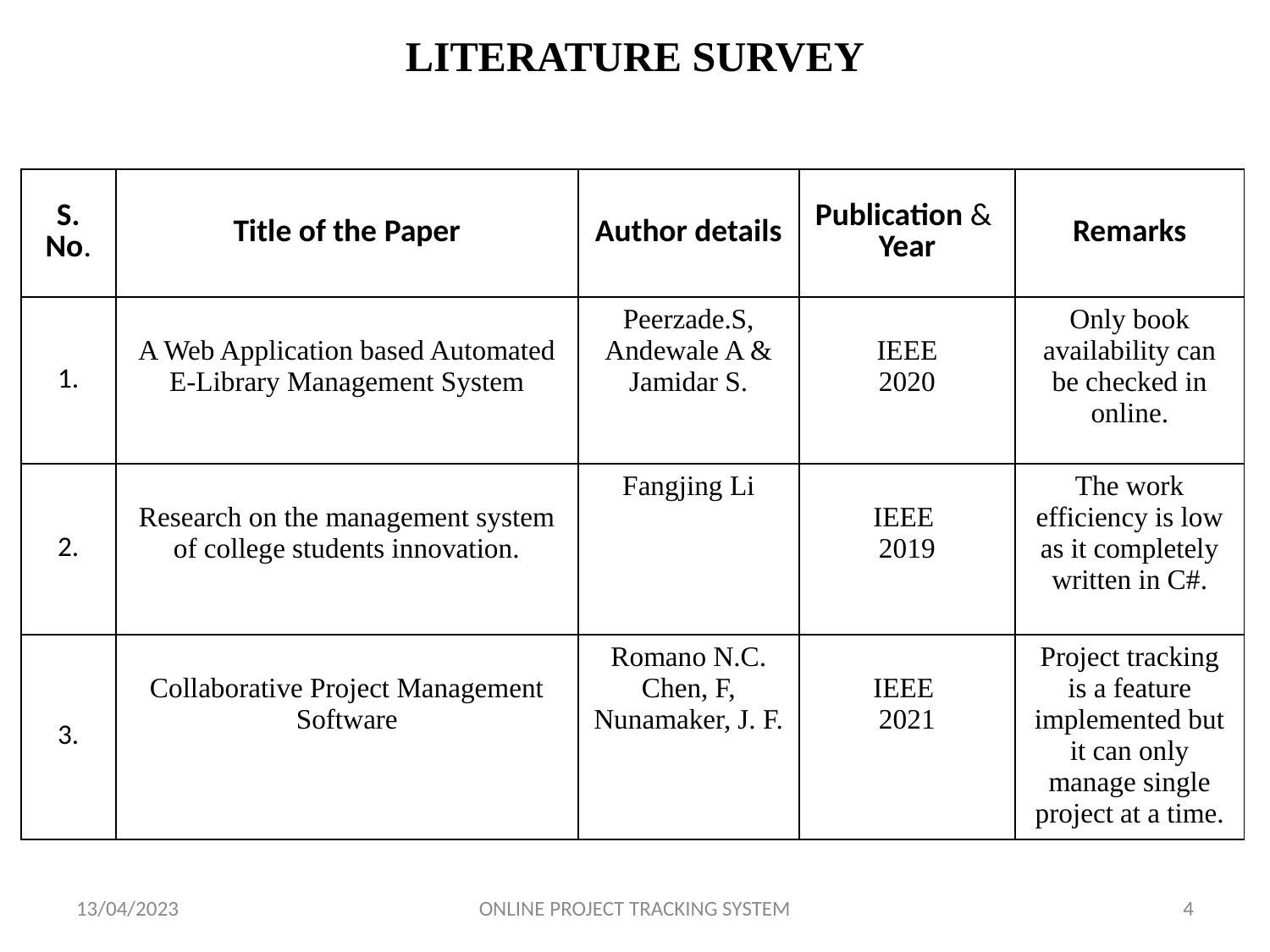

# LITERATURE SURVEY
| S. No. | Title of the Paper | Author details | Publication & Year | Remarks |
| --- | --- | --- | --- | --- |
| 1. | A Web Application based Automated E-Library Management System | Peerzade.S, Andewale A & Jamidar S. | IEEE 2020 | Only book availability can be checked in online. |
| 2. | Research on the management system of college students innovation. | Fangjing Li | IEEE 2019 | The work efficiency is low as it completely written in C#. |
| 3. | Collaborative Project Management Software | Romano N.C. Chen, F, Nunamaker, J. F. | IEEE 2021 | Project tracking is a feature implemented but it can only manage single project at a time. |

13/04/2023

ONLINE PROJECT TRACKING SYSTEM
4